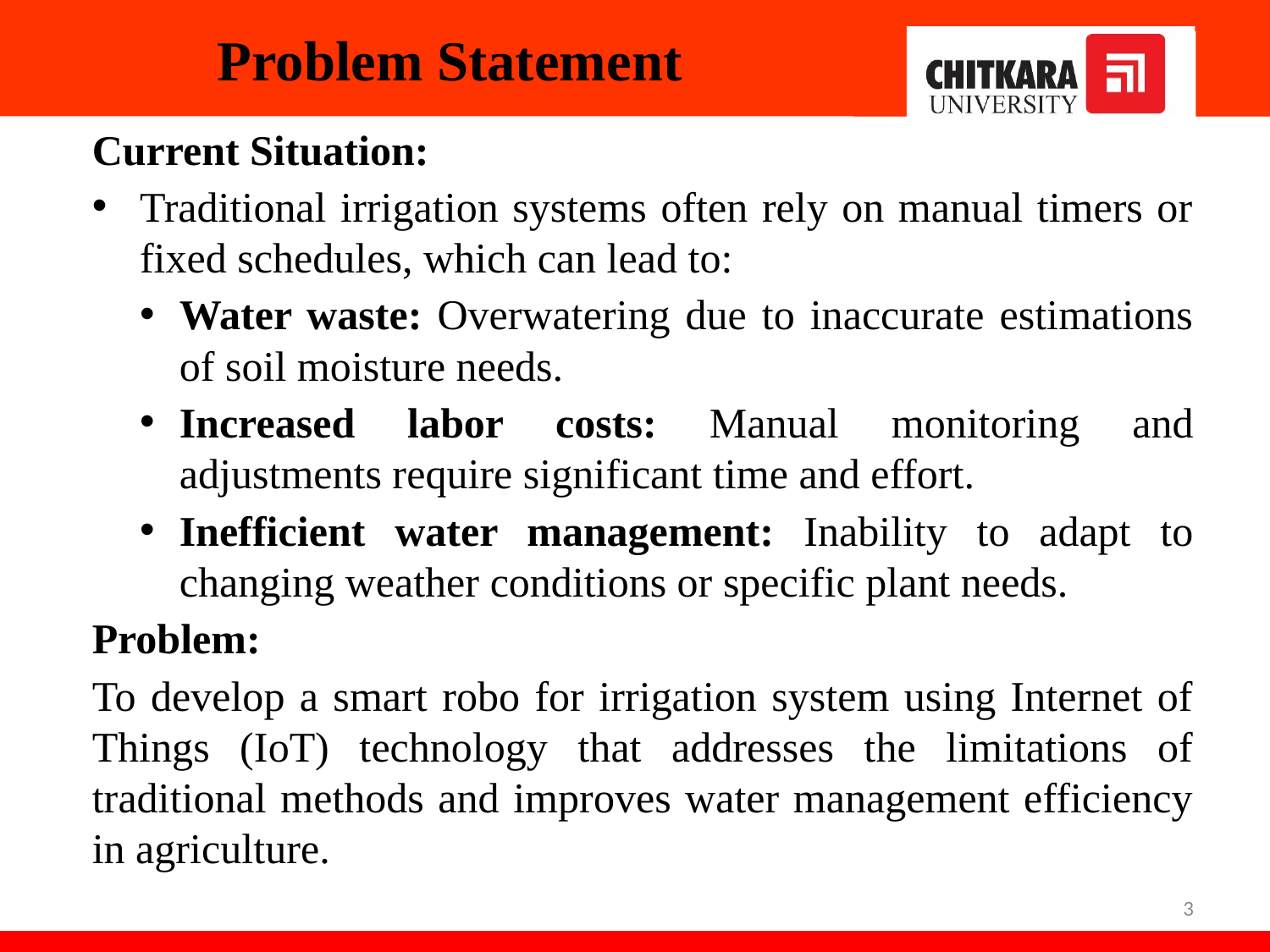

# Problem Statement
Current Situation:
Traditional irrigation systems often rely on manual timers or fixed schedules, which can lead to:
Water waste: Overwatering due to inaccurate estimations of soil moisture needs.
Increased labor costs: Manual monitoring and adjustments require significant time and effort.
Inefficient water management: Inability to adapt to changing weather conditions or specific plant needs.
Problem:
To develop a smart robo for irrigation system using Internet of Things (IoT) technology that addresses the limitations of traditional methods and improves water management efficiency in agriculture.

3